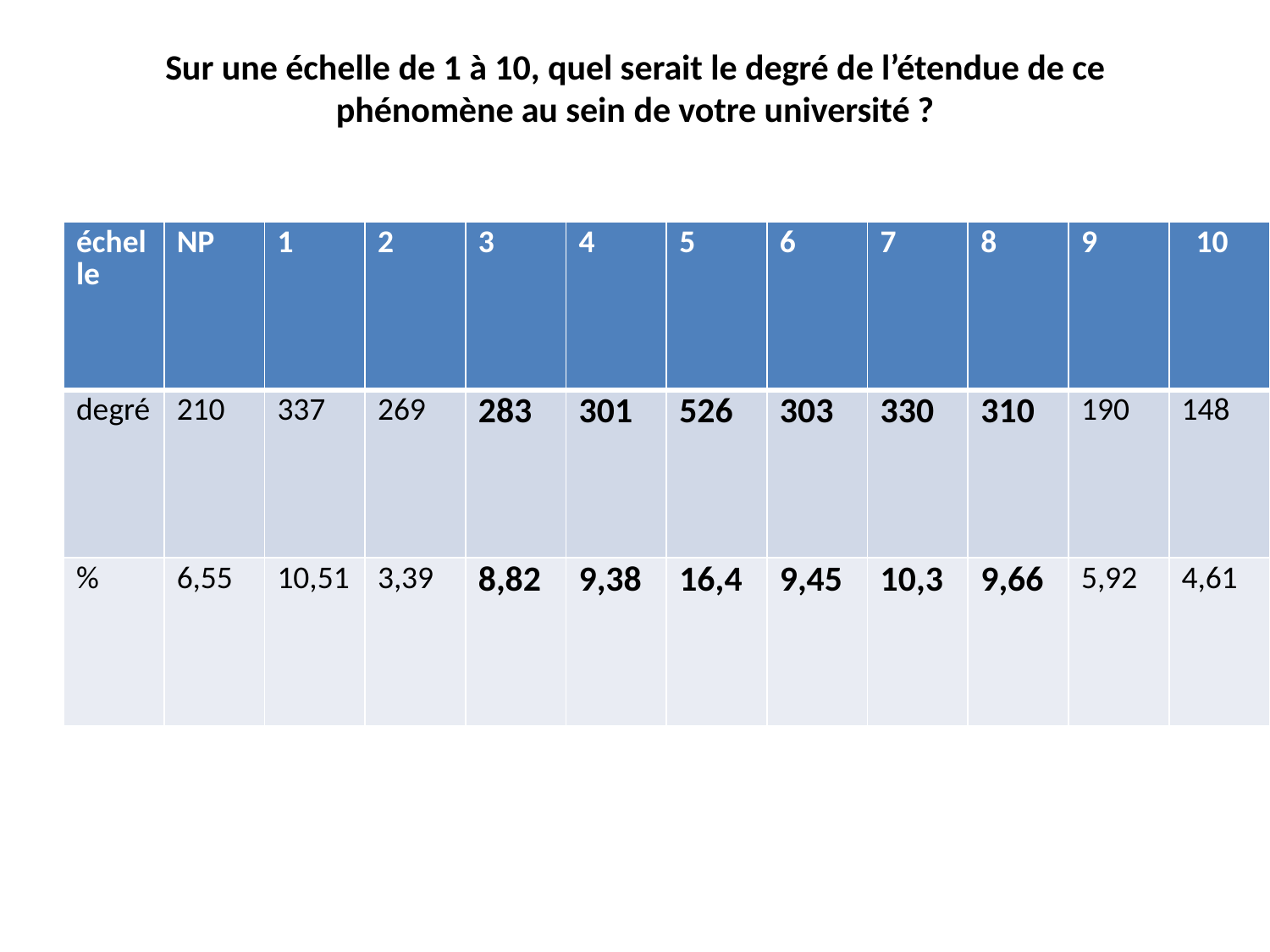

# Sur une échelle de 1 à 10, quel serait le degré de l’étendue de ce phénomène au sein de votre université ?
| échelle | NP | 1 | 2 | 3 | 4 | 5 | 6 | 7 | 8 | 9 | 10 |
| --- | --- | --- | --- | --- | --- | --- | --- | --- | --- | --- | --- |
| degré | 210 | 337 | 269 | 283 | 301 | 526 | 303 | 330 | 310 | 190 | 148 |
| % | 6,55 | 10,51 | 3,39 | 8,82 | 9,38 | 16,4 | 9,45 | 10,3 | 9,66 | 5,92 | 4,61 |